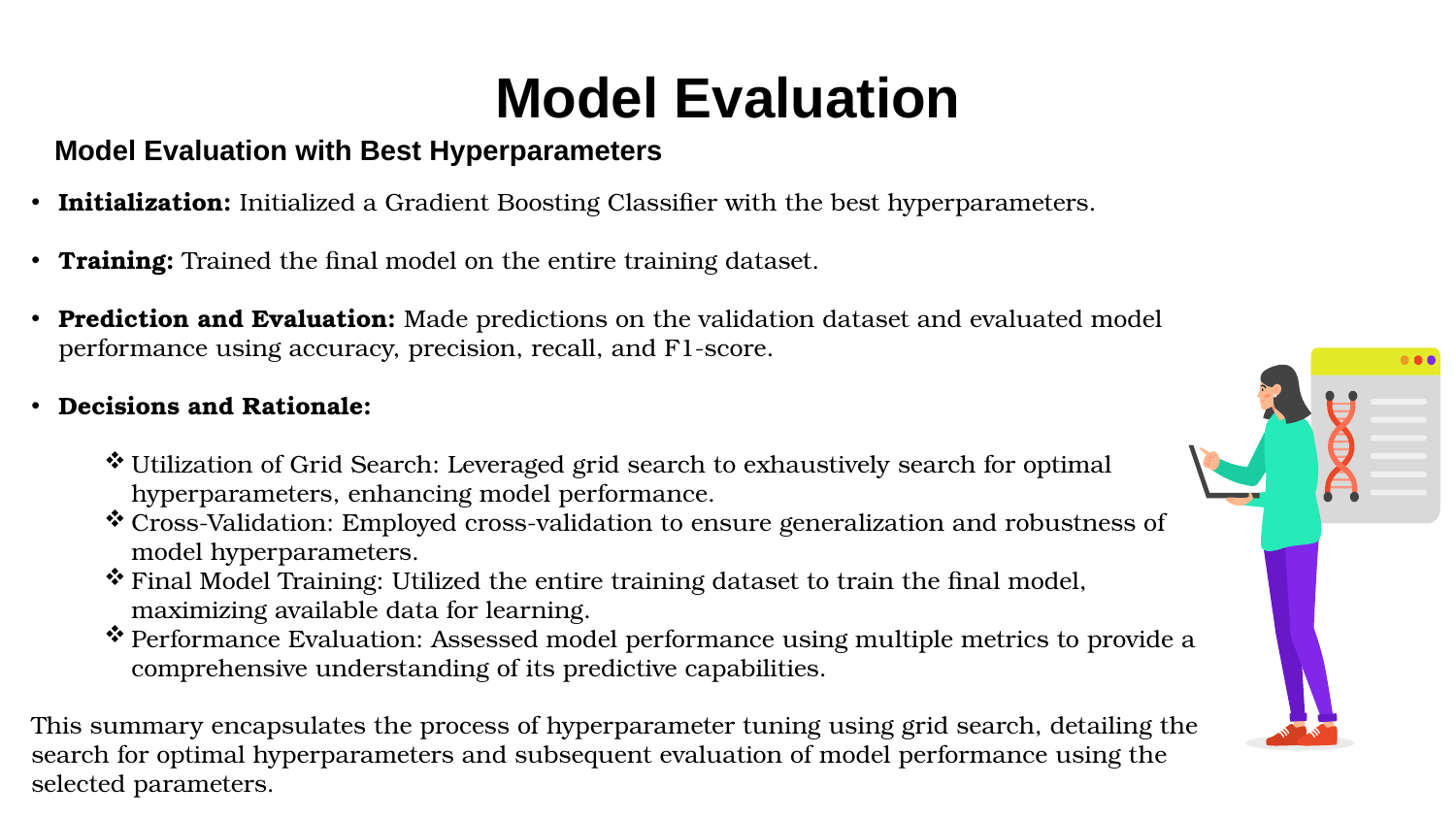

# Model Evaluation
Model Evaluation with Best Hyperparameters
Initialization: Initialized a Gradient Boosting Classifier with the best hyperparameters.

Training: Trained the final model on the entire training dataset.

Prediction and Evaluation: Made predictions on the validation dataset and evaluated model performance using accuracy, precision, recall, and F1-score.

Decisions and Rationale:

Utilization of Grid Search: Leveraged grid search to exhaustively search for optimal hyperparameters, enhancing model performance.
Cross-Validation: Employed cross-validation to ensure generalization and robustness of model hyperparameters.
Final Model Training: Utilized the entire training dataset to train the final model, maximizing available data for learning.
Performance Evaluation: Assessed model performance using multiple metrics to provide a comprehensive understanding of its predictive capabilities.

This summary encapsulates the process of hyperparameter tuning using grid search, detailing the search for optimal hyperparameters and subsequent evaluation of model performance using the selected parameters.